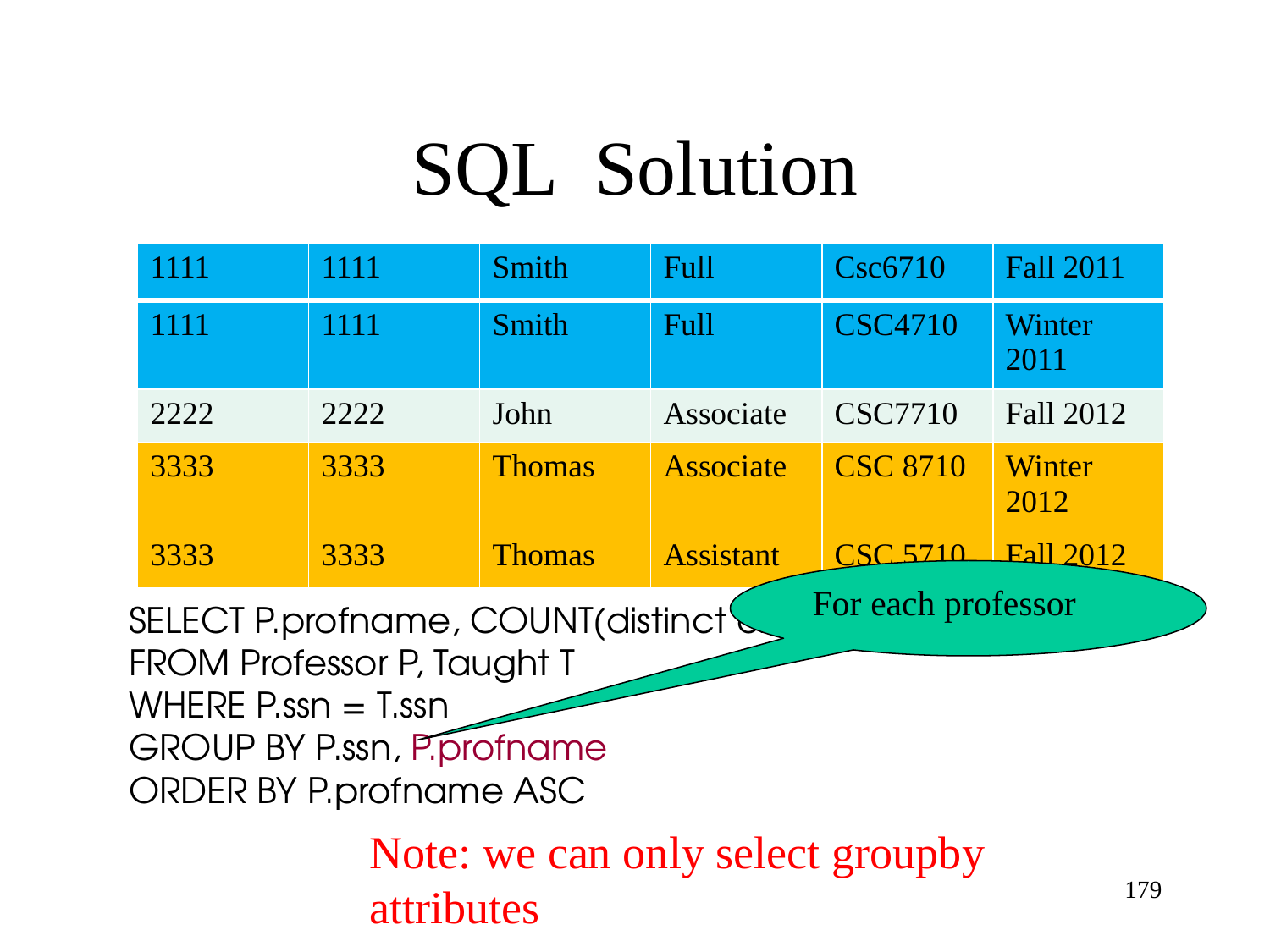

SQL  Solution
| 1111 | 1111 | Smith | Full | Csc6710 | Fall 2011 |
| --- | --- | --- | --- | --- | --- |
| 1111 | 1111 | Smith | Full | CSC4710 | Winter 2011 |
| 2222 | 2222 | John | Associate | CSC7710 | Fall 2012 |
| 3333 | 3333 | Thomas | Associate | CSC 8710 | Winter 2012 |
| 3333 | 3333 | Thomas | Assistant | CSC 5710 | Fall 2012 |
For each professor
SELECT P.profname, COUNT(distinct crscode)
FROM Professor P, Taught T
WHERE P.ssn = T.ssn
GROUP BY P.ssn, P.profname
ORDER BY P.profname ASC

Note: we can only select groupby attributes
179